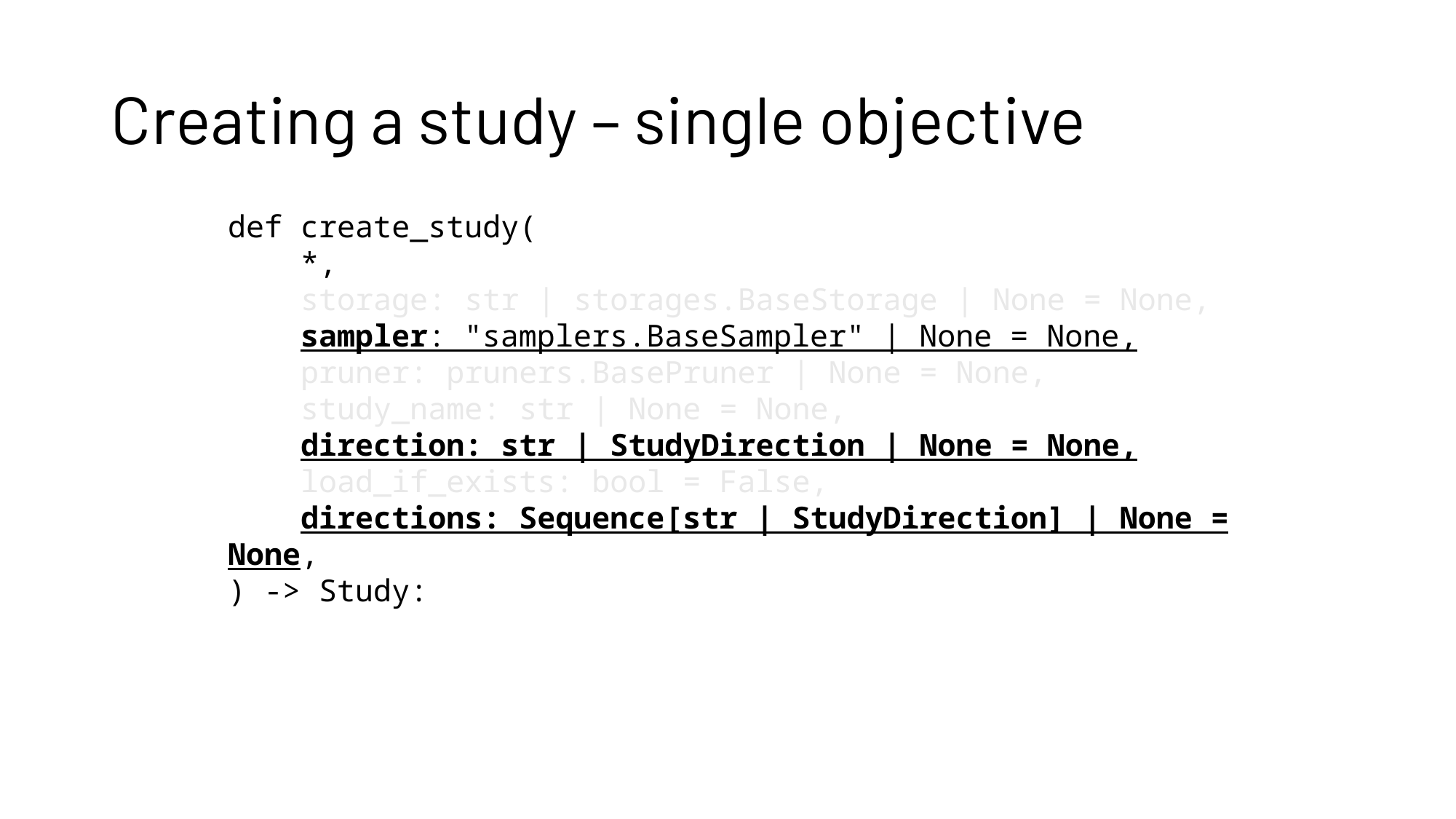

# Creating a study – single objective
def create_study(
    *,
    storage: str | storages.BaseStorage | None = None,
    sampler: "samplers.BaseSampler" | None = None,
    pruner: pruners.BasePruner | None = None,
    study_name: str | None = None,
    direction: str | StudyDirection | None = None,
    load_if_exists: bool = False,
    directions: Sequence[str | StudyDirection] | None = None,
) -> Study: